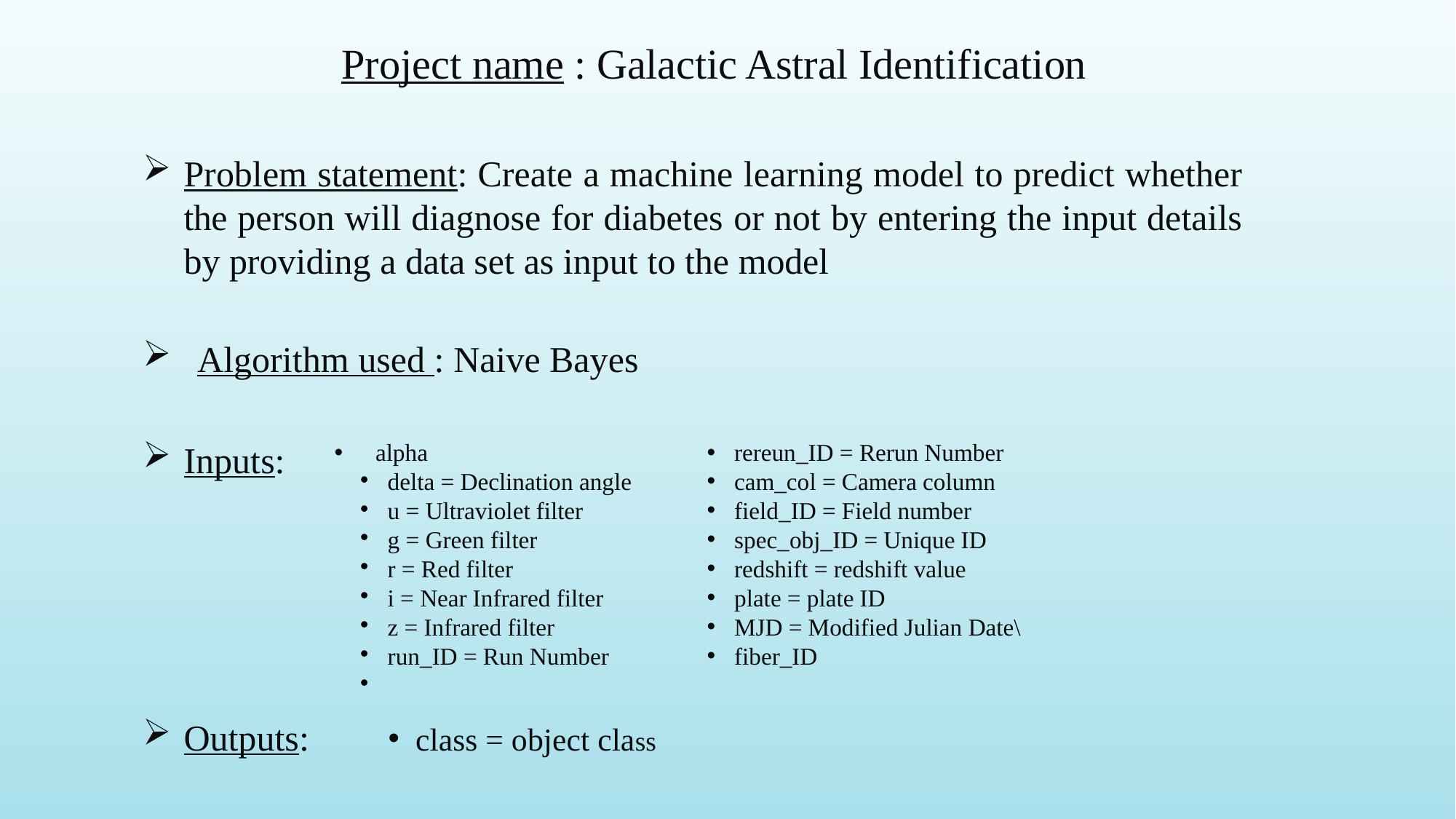

Project name : Galactic Astral Identification
Problem statement: Create a machine learning model to predict whether the person will diagnose for diabetes or not by entering the input details by providing a data set as input to the model
Algorithm used : Naive Bayes
Inputs:
alpha
delta = Declination angle
u = Ultraviolet filter
g = Green filter
r = Red filter
i = Near Infrared filter
z = Infrared filter
run_ID = Run Number

rereun_ID = Rerun Number
cam_col = Camera column
field_ID = Field number
spec_obj_ID = Unique ID
redshift = redshift value
plate = plate ID
MJD = Modified Julian Date\
fiber_ID

class = object class
Outputs: